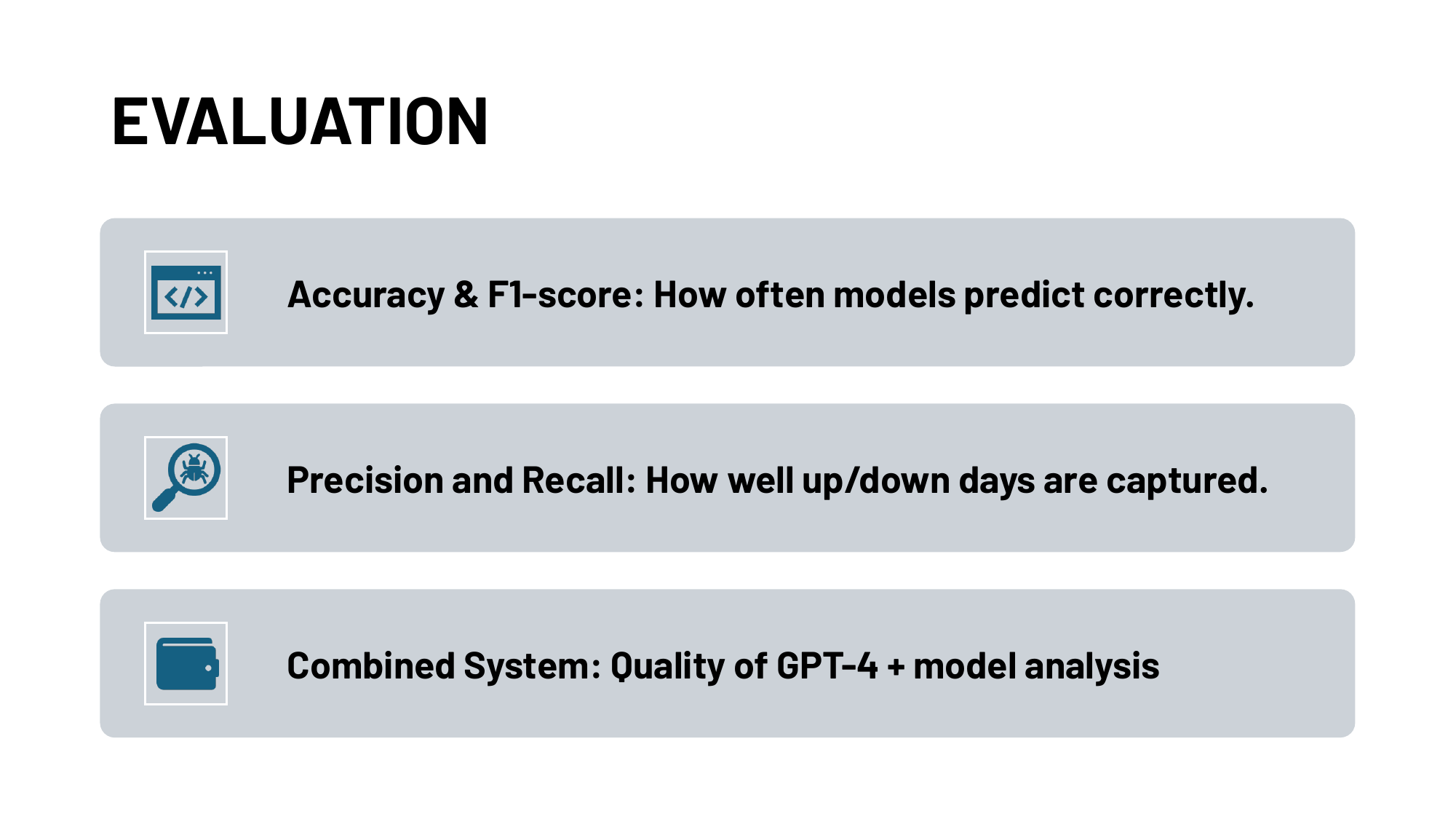

# EVALUATION
Accuracy & F1-score: How often models predict correctly.
Precision and Recall: How well up/down days are captured.
Combined System: Quality of GPT-4 + model analysis